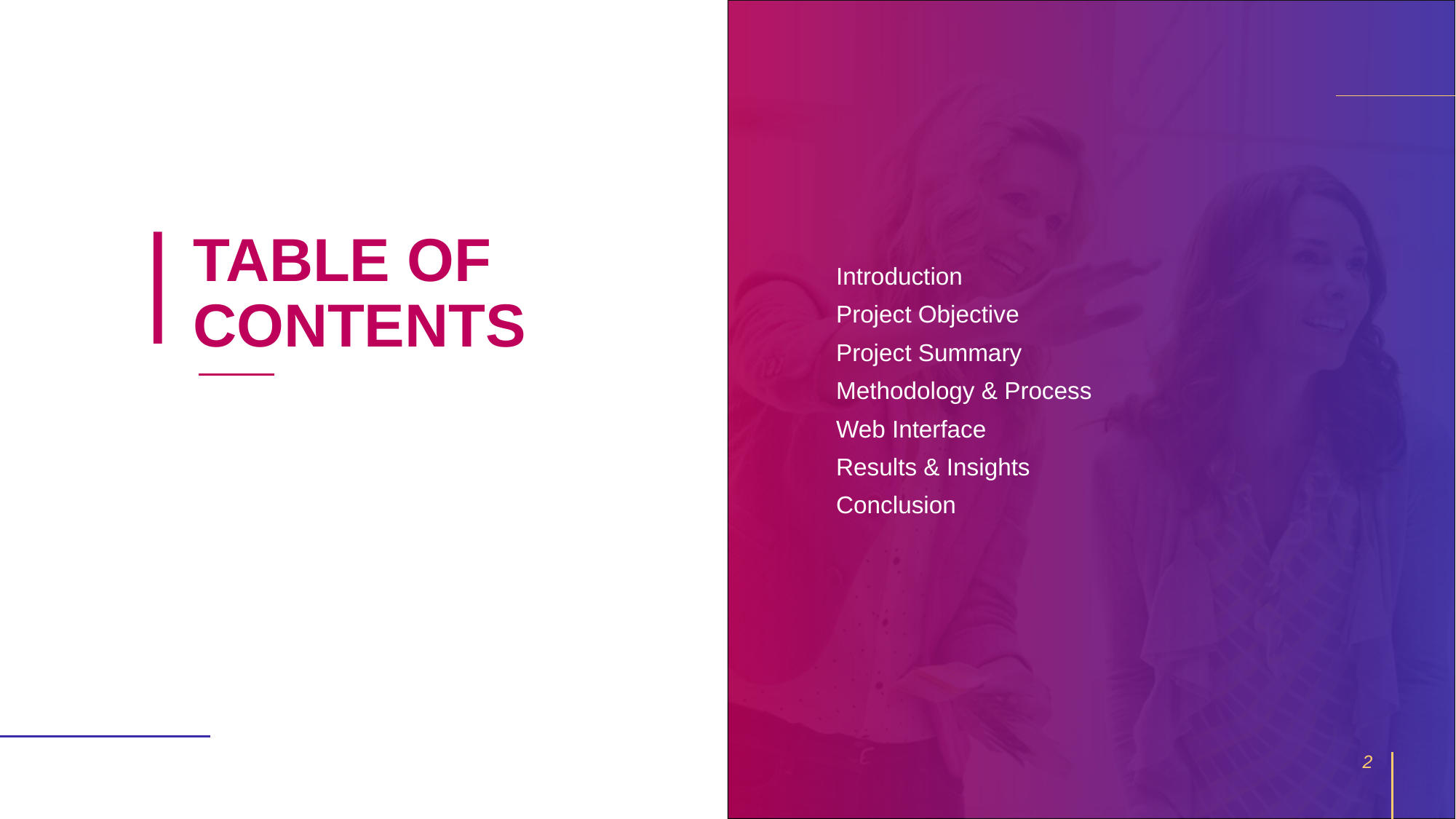

# TABLE OF CONTENTS
Introduction
Project Objective
Project Summary
Methodology & Process
Web Interface
Results & Insights
Conclusion

2